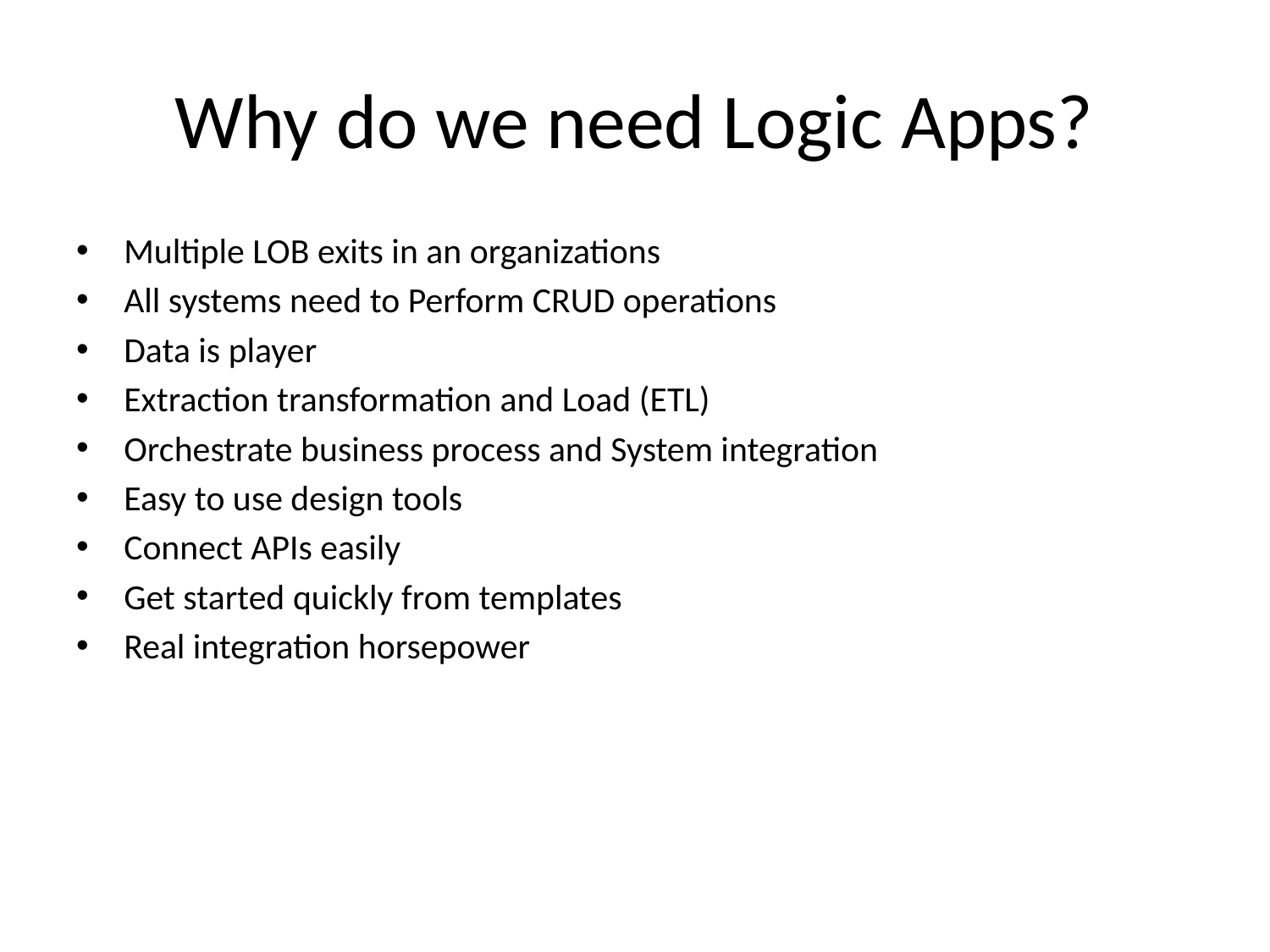

# Why do we need Logic Apps?
Multiple LOB exits in an organizations
All systems need to Perform CRUD operations
Data is player
Extraction transformation and Load (ETL)
Orchestrate business process and System integration
Easy to use design tools
Connect APIs easily
Get started quickly from templates
Real integration horsepower